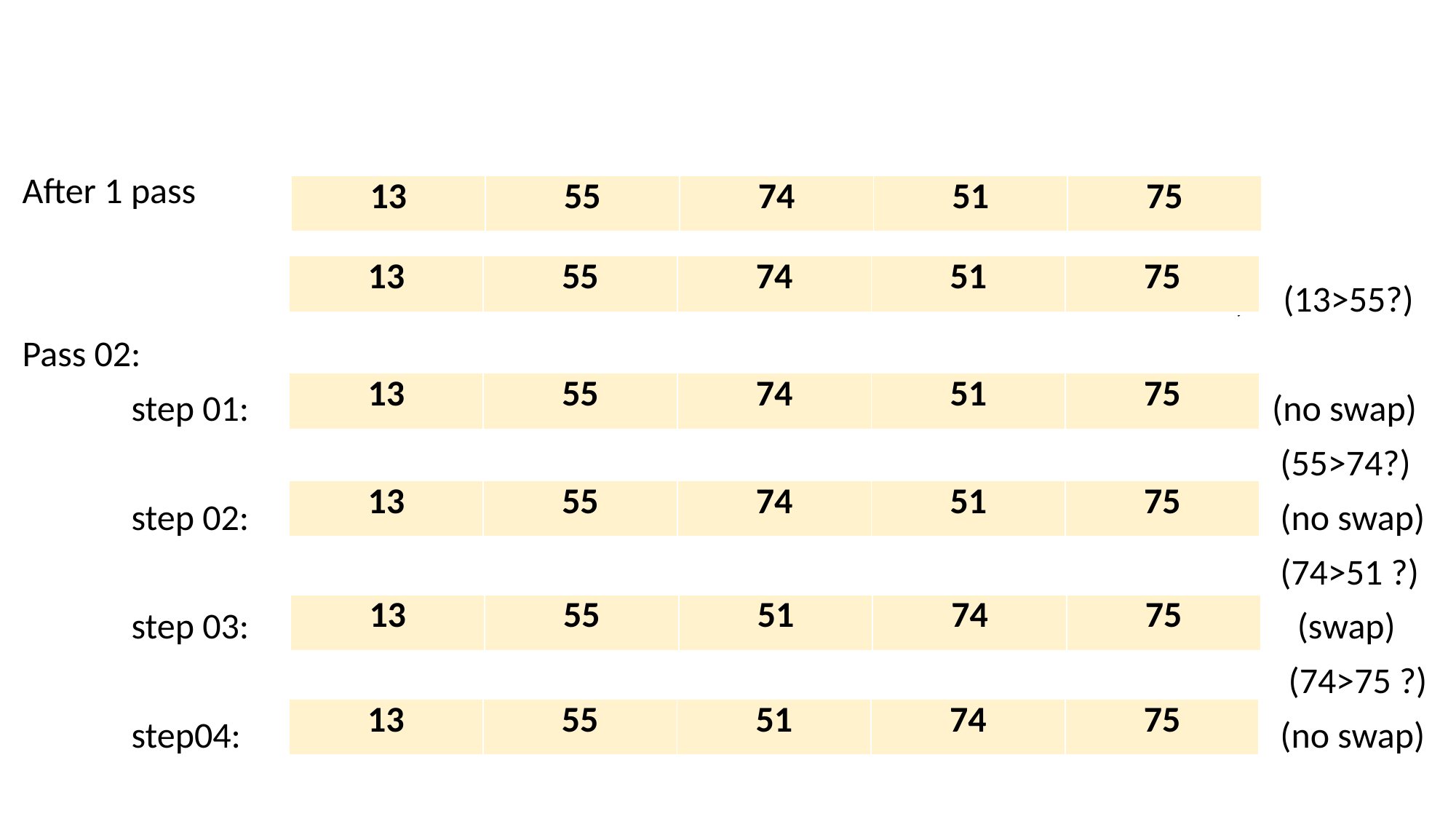

After 1 pass

											 (     (13>55?)
Pass 02:
	step 01:									      (no swap)
											       (55>74?)
	step 02:									       (no swap)
											       (74>51 ?)
	step 03:                                                                                                                                (swap)
											        (74>75 ?)
	step04:									       (no swap)

| 13 | 55 | 74 | 51 | 75 |
| --- | --- | --- | --- | --- |
| 13 | 55 | 74 | 51 | 75 |
| --- | --- | --- | --- | --- |
| 13 | 55 | 74 | 51 | 75 |
| --- | --- | --- | --- | --- |
| 13 | 55 | 74 | 51 | 75 |
| --- | --- | --- | --- | --- |
| 13 | 55 | 51 | 74 | 75 |
| --- | --- | --- | --- | --- |
| 13 | 55 | 51 | 74 | 75 |
| --- | --- | --- | --- | --- |